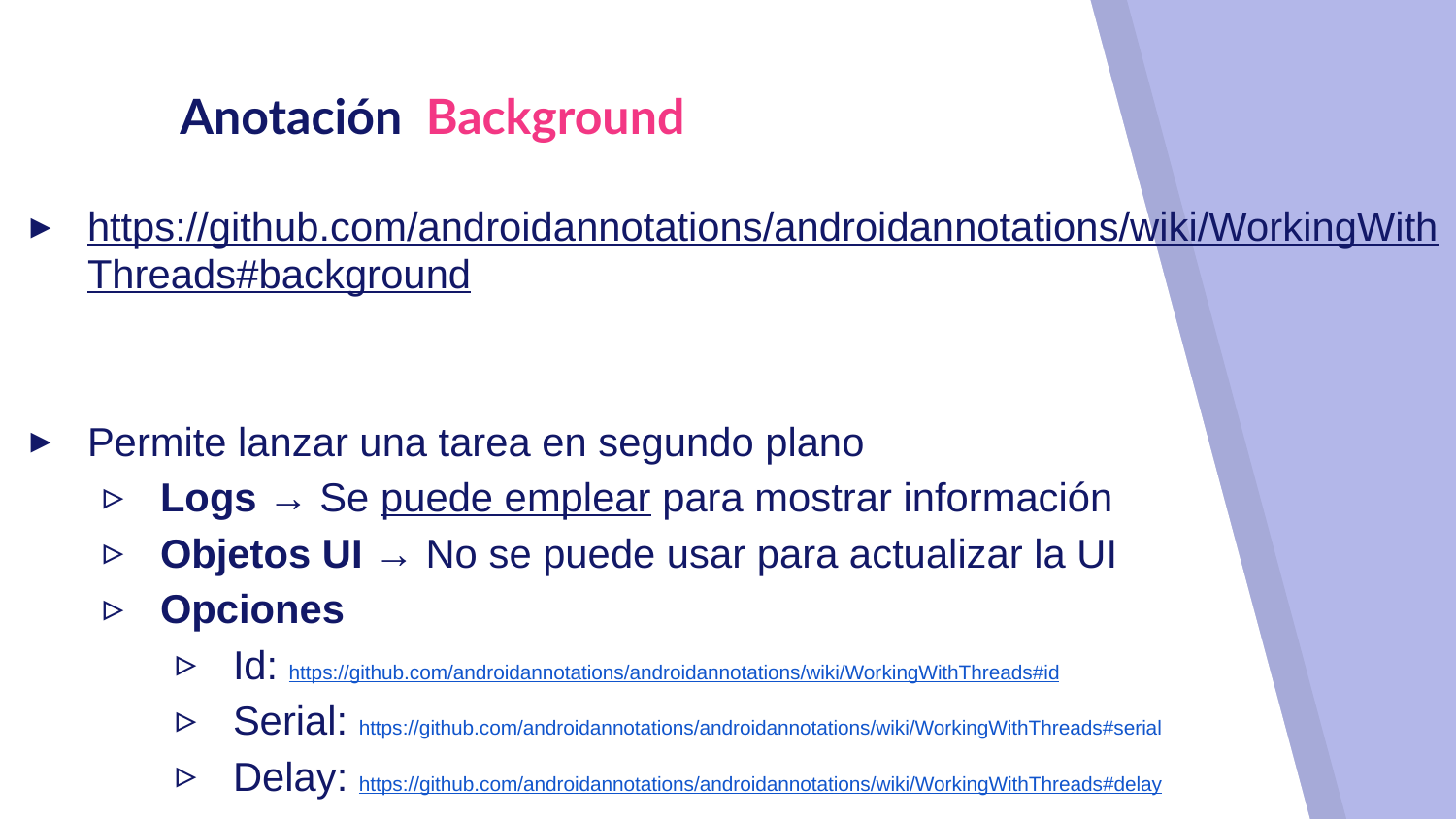

# Anotación  Background
https://github.com/androidannotations/androidannotations/wiki/WorkingWithThreads#background

Permite lanzar una tarea en segundo plano
Logs → Se puede emplear para mostrar información
Objetos UI → No se puede usar para actualizar la UI
Opciones
Id: https://github.com/androidannotations/androidannotations/wiki/WorkingWithThreads#id
Serial: https://github.com/androidannotations/androidannotations/wiki/WorkingWithThreads#serial
Delay: https://github.com/androidannotations/androidannotations/wiki/WorkingWithThreads#delay